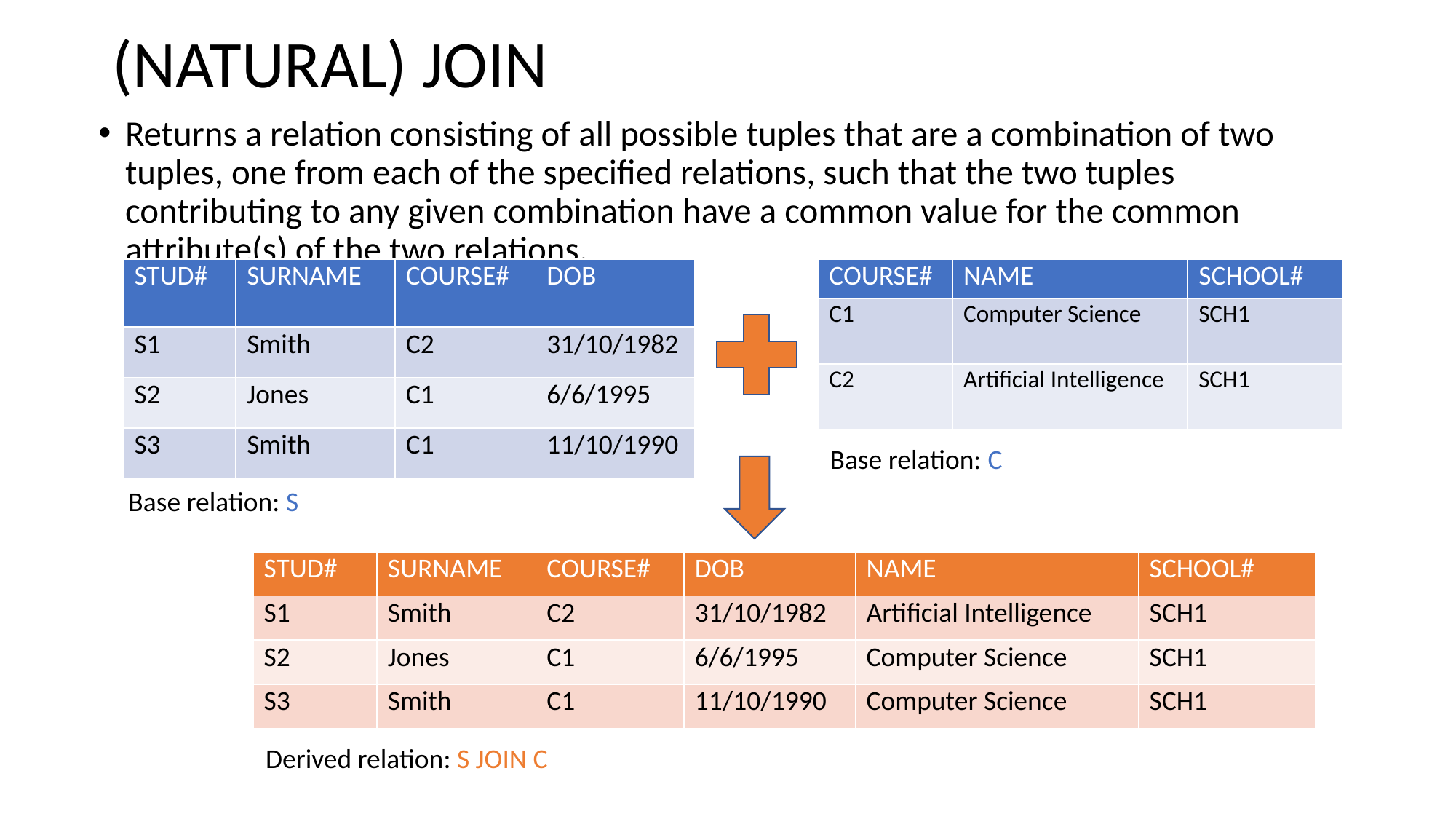

# (NATURAL) JOIN
Returns a relation consisting of all possible tuples that are a combination of two tuples, one from each of the specified relations, such that the two tuples contributing to any given combination have a common value for the common attribute(s) of the two relations.
| STUD# | SURNAME | COURSE# | DOB |
| --- | --- | --- | --- |
| S1 | Smith | C2 | 31/10/1982 |
| S2 | Jones | C1 | 6/6/1995 |
| S3 | Smith | C1 | 11/10/1990 |
| COURSE# | NAME | SCHOOL# |
| --- | --- | --- |
| C1 | Computer Science | SCH1 |
| C2 | Artificial Intelligence | SCH1 |

Base relation: C

Base relation: S
| STUD# | SURNAME | COURSE# | DOB | NAME | SCHOOL# |
| --- | --- | --- | --- | --- | --- |
| S1 | Smith | C2 | 31/10/1982 | Artificial Intelligence | SCH1 |
| S2 | Jones | C1 | 6/6/1995 | Computer Science | SCH1 |
| S3 | Smith | C1 | 11/10/1990 | Computer Science | SCH1 |
Derived relation: S JOIN C